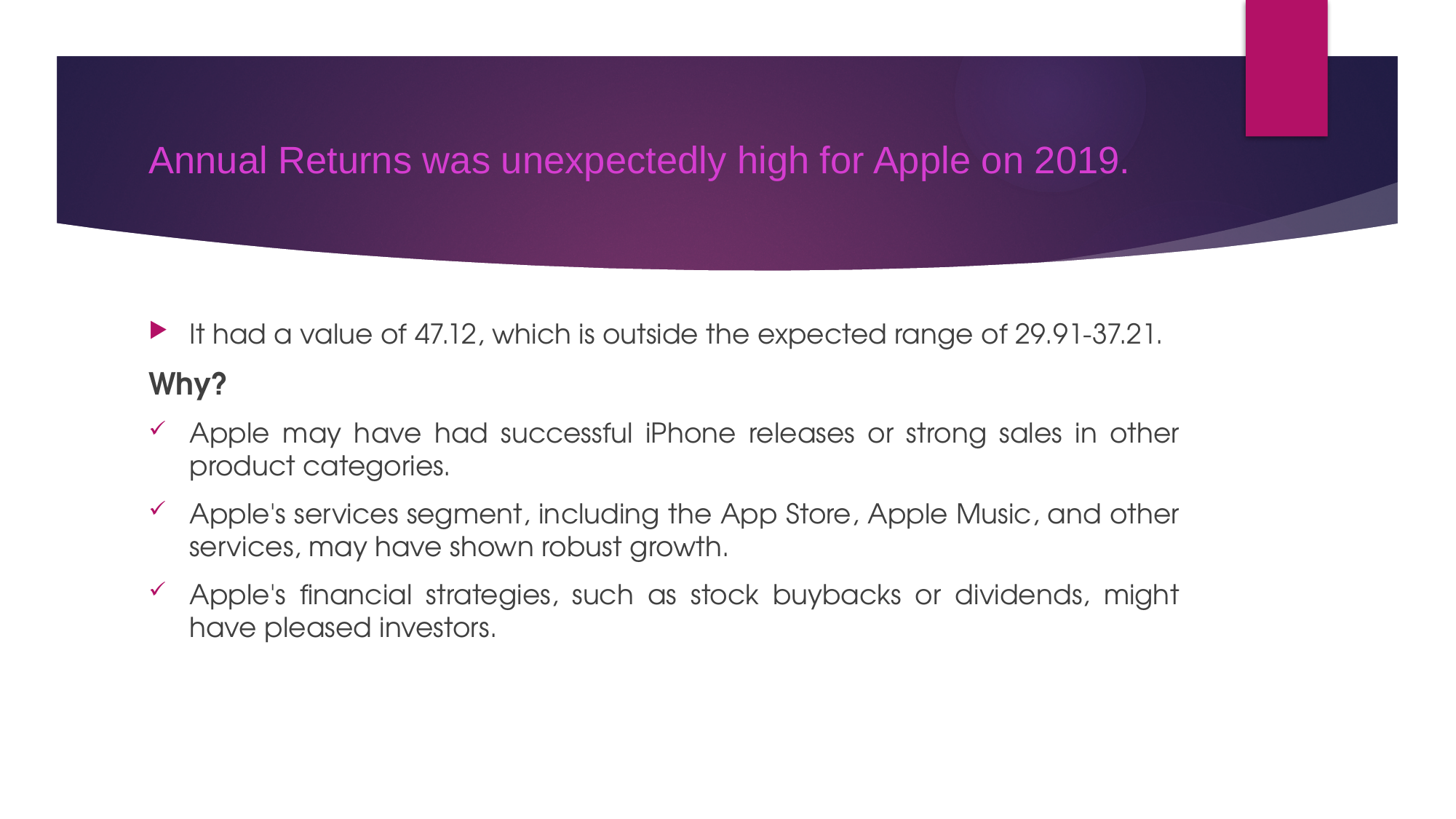

# Annual Returns was unexpectedly high for Apple on 2019.
It had a value of 47.12, which is outside the expected range of 29.91-37.21.
Why?
Apple may have had successful iPhone releases or strong sales in other product categories.
Apple's services segment, including the App Store, Apple Music, and other services, may have shown robust growth.
Apple's financial strategies, such as stock buybacks or dividends, might have pleased investors.